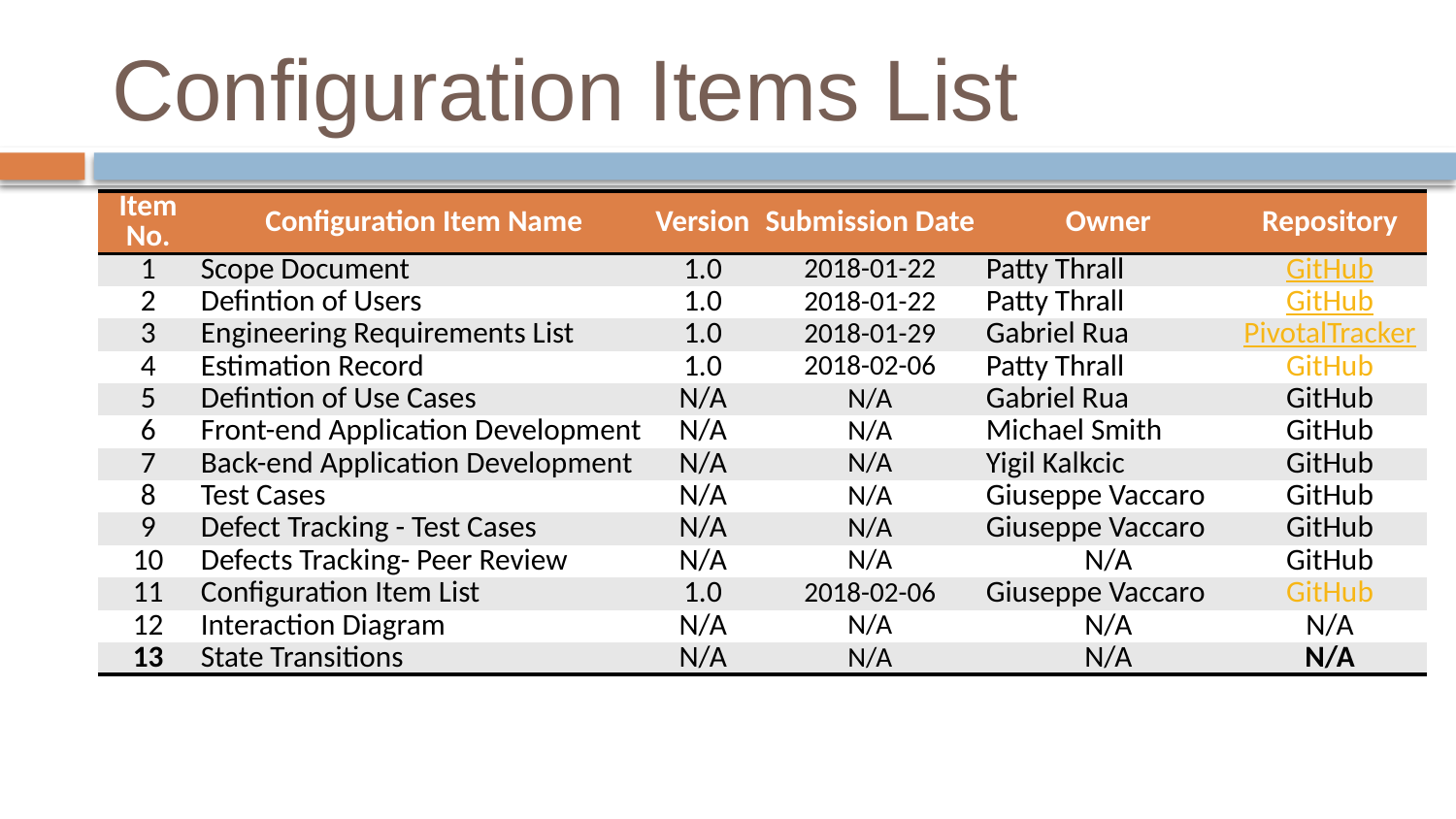

# Configuration Items List
| Item No. | Configuration Item Name | Version | Submission Date | Owner | Repository |
| --- | --- | --- | --- | --- | --- |
| 1 | Scope Document | 1.0 | 2018-01-22 | Patty Thrall | GitHub |
| 2 | Defintion of Users | 1.0 | 2018-01-22 | Patty Thrall | GitHub |
| 3 | Engineering Requirements List | 1.0 | 2018-01-29 | Gabriel Rua | PivotalTracker |
| 4 | Estimation Record | 1.0 | 2018-02-06 | Patty Thrall | GitHub |
| 5 | Defintion of Use Cases | N/A | N/A | Gabriel Rua | GitHub |
| 6 | Front-end Application Development | N/A | N/A | Michael Smith | GitHub |
| 7 | Back-end Application Development | N/A | N/A | Yigil Kalkcic | GitHub |
| 8 | Test Cases | N/A | N/A | Giuseppe Vaccaro | GitHub |
| 9 | Defect Tracking - Test Cases | N/A | N/A | Giuseppe Vaccaro | GitHub |
| 10 | Defects Tracking- Peer Review | N/A | N/A | N/A | GitHub |
| 11 | Configuration Item List | 1.0 | 2018-02-06 | Giuseppe Vaccaro | GitHub |
| 12 | Interaction Diagram | N/A | N/A | N/A | N/A |
| 13 | State Transitions | N/A | N/A | N/A | N/A |